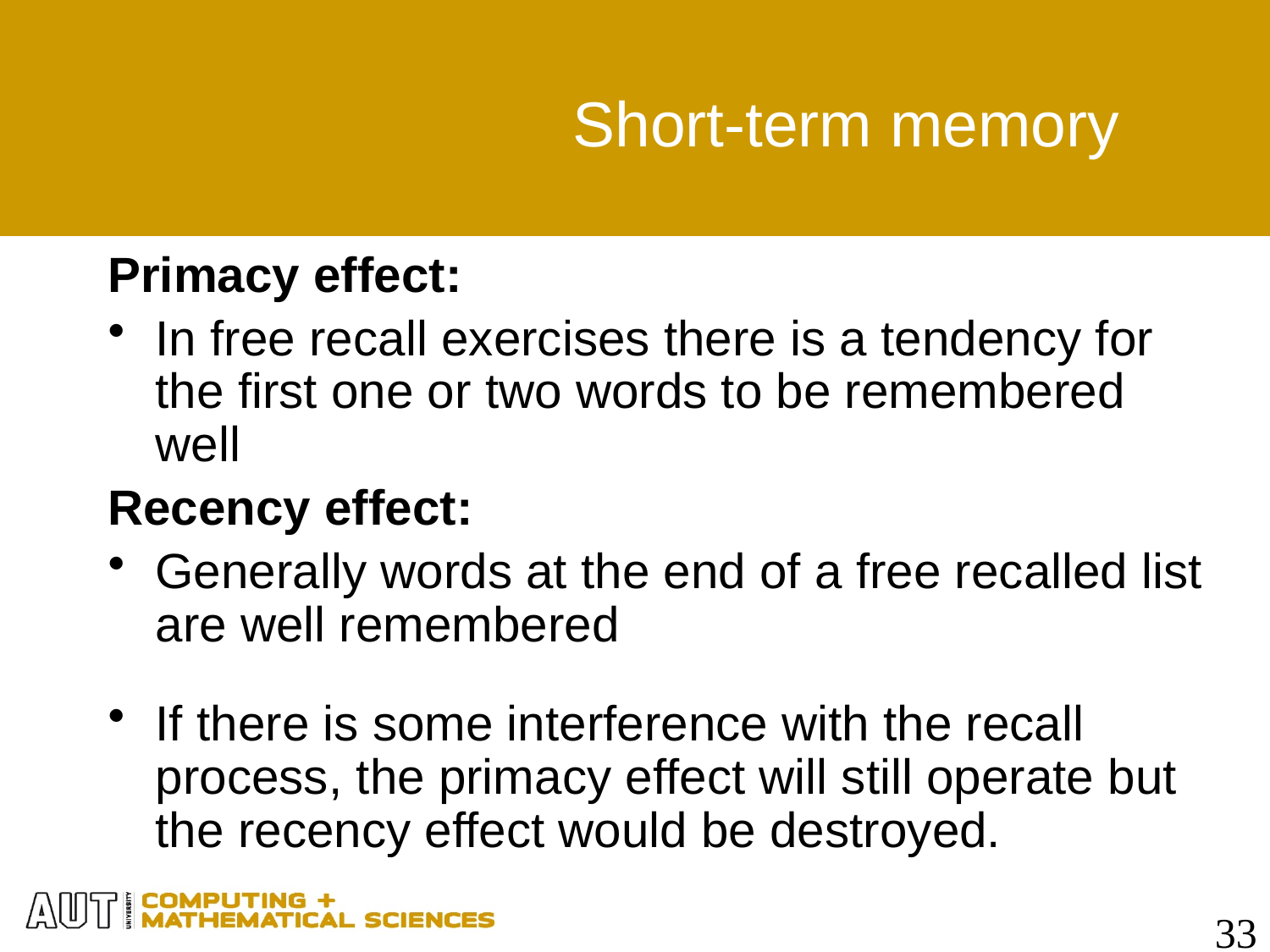

# Short-term memory
Primacy effect:
In free recall exercises there is a tendency for the first one or two words to be remembered well
Recency effect:
Generally words at the end of a free recalled list are well remembered

If there is some interference with the recall process, the primacy effect will still operate but the recency effect would be destroyed.
33